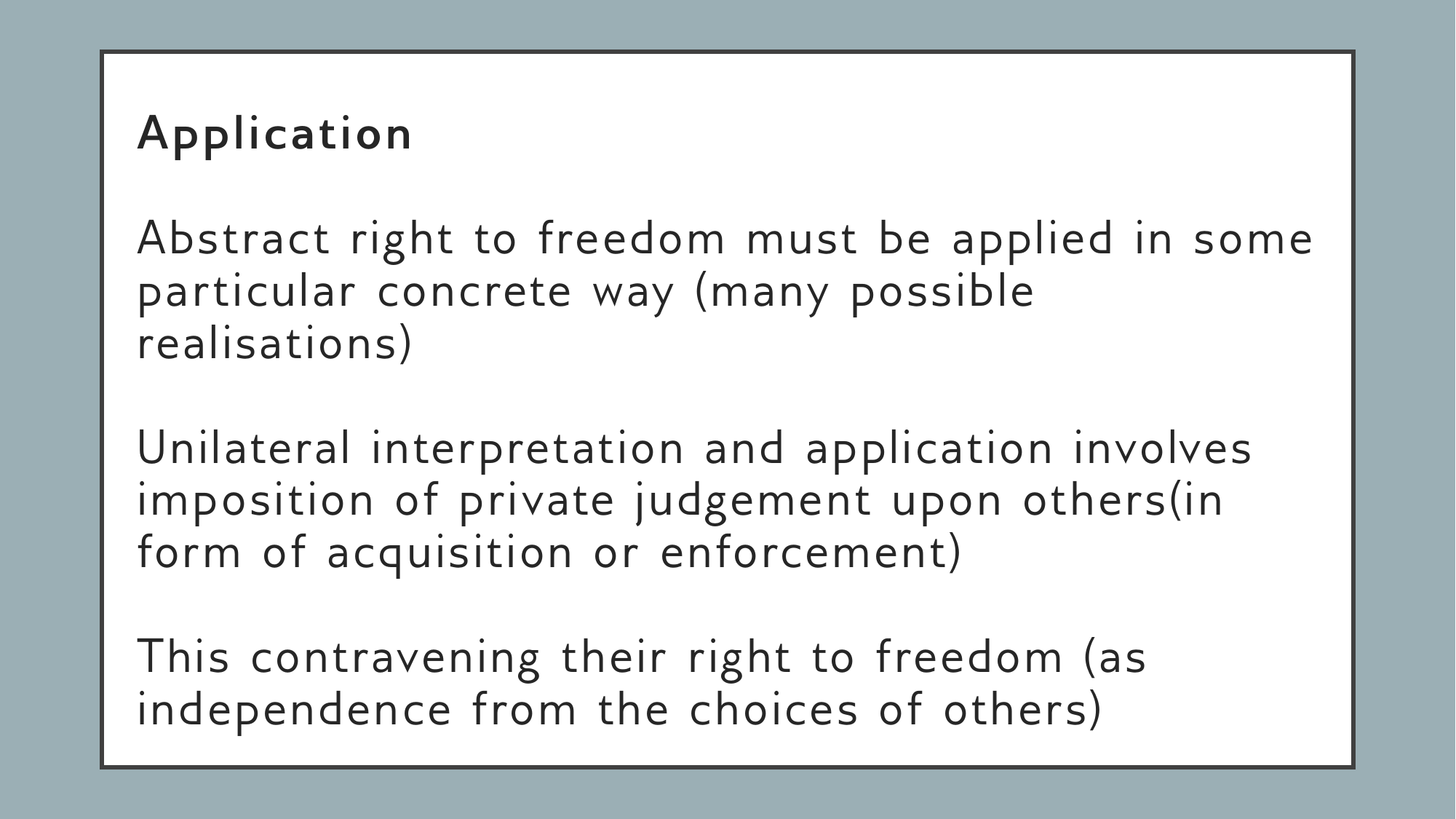

# Application Abstract right to freedom must be applied in some particular concrete way (many possible realisations) Unilateral interpretation and application involves imposition of private judgement upon others(in form of acquisition or enforcement) This contravening their right to freedom (as independence from the choices of others)